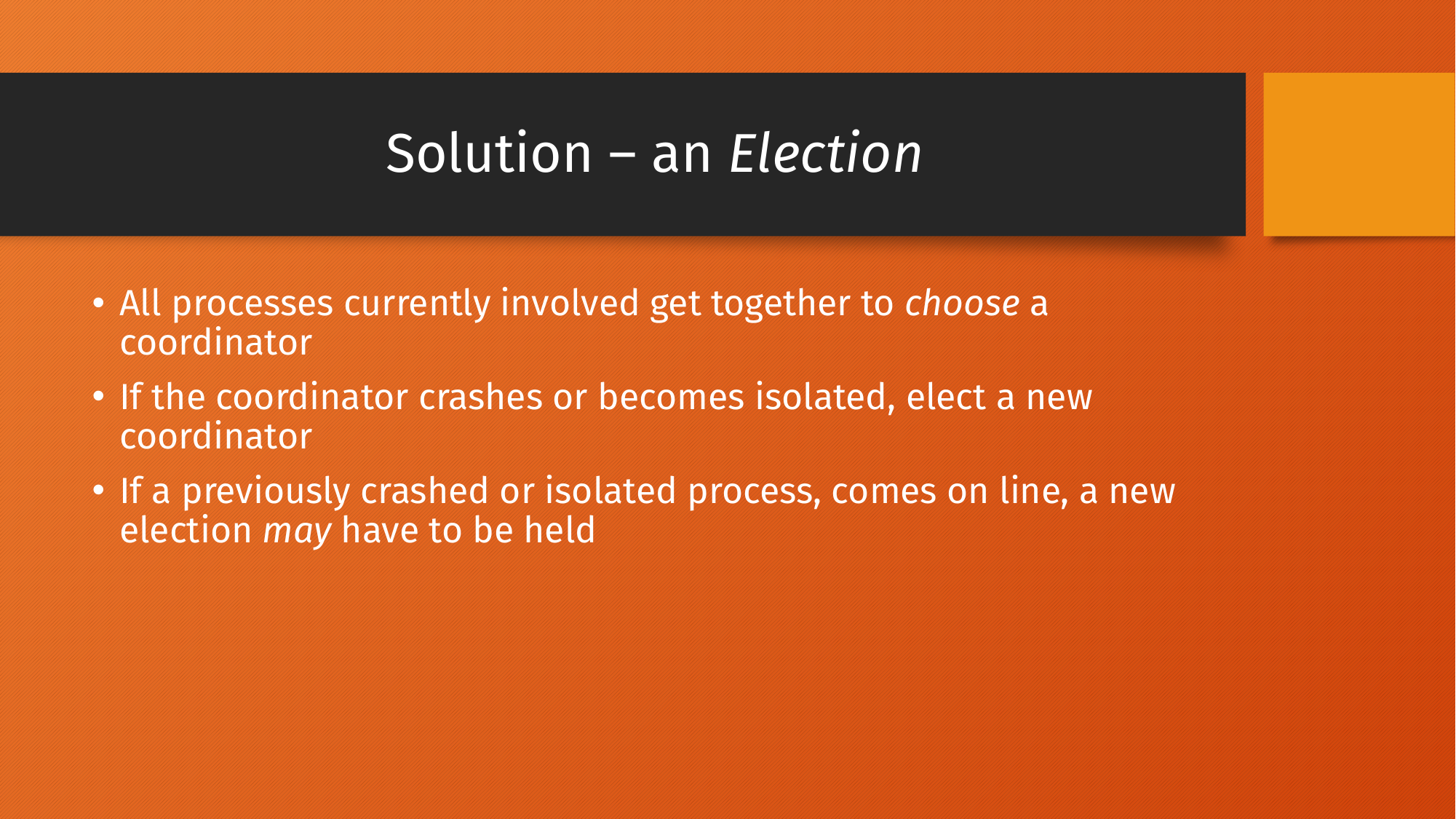

# Solution – an Election
All processes currently involved get together to choose a coordinator
If the coordinator crashes or becomes isolated, elect a new coordinator
If a previously crashed or isolated process, comes on line, a new election may have to be held